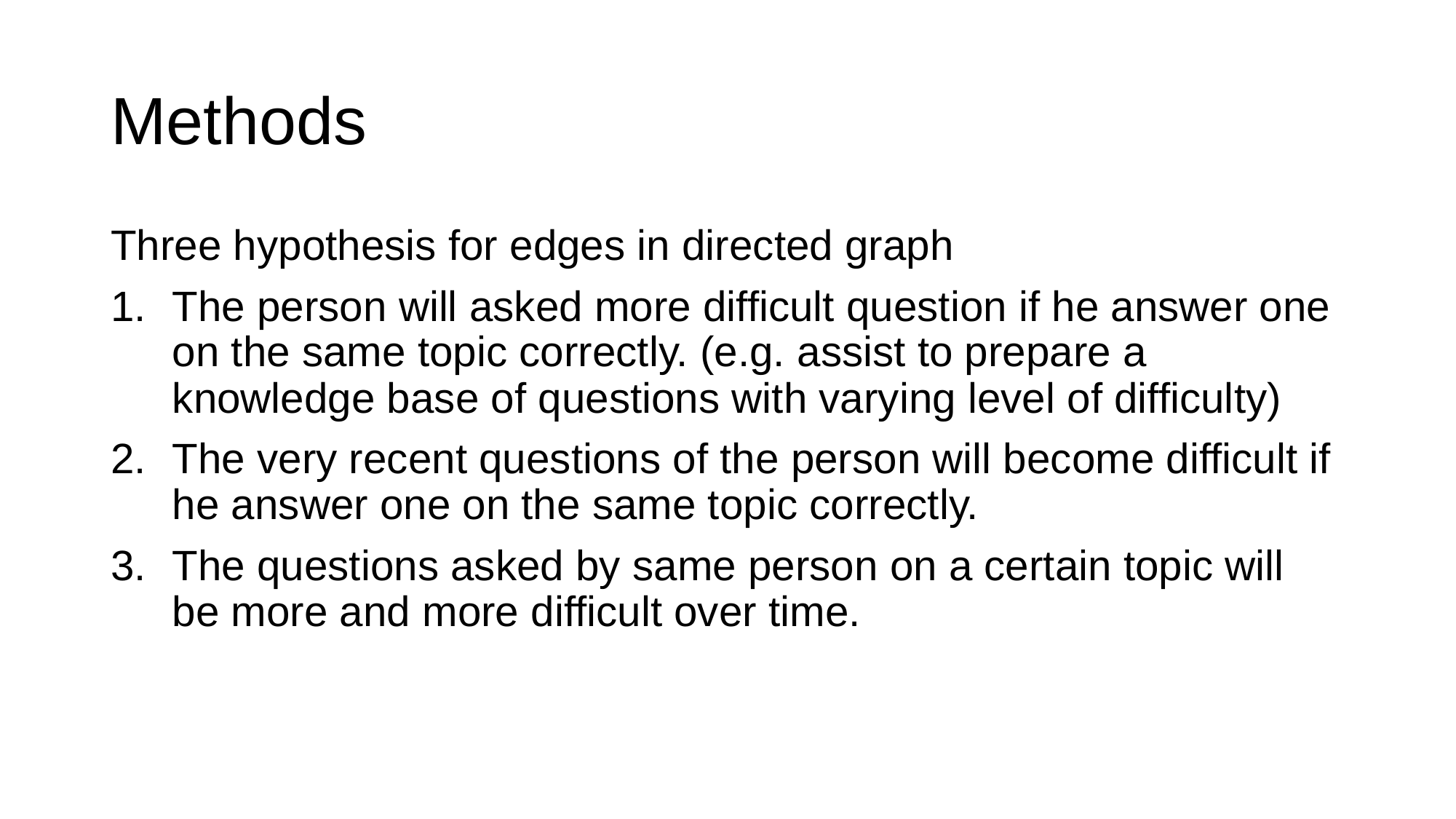

# Methods
Three hypothesis for edges in directed graph
The person will asked more difficult question if he answer one on the same topic correctly. (e.g. assist to prepare a knowledge base of questions with varying level of difficulty)
The very recent questions of the person will become difficult if he answer one on the same topic correctly.
The questions asked by same person on a certain topic will be more and more difficult over time.